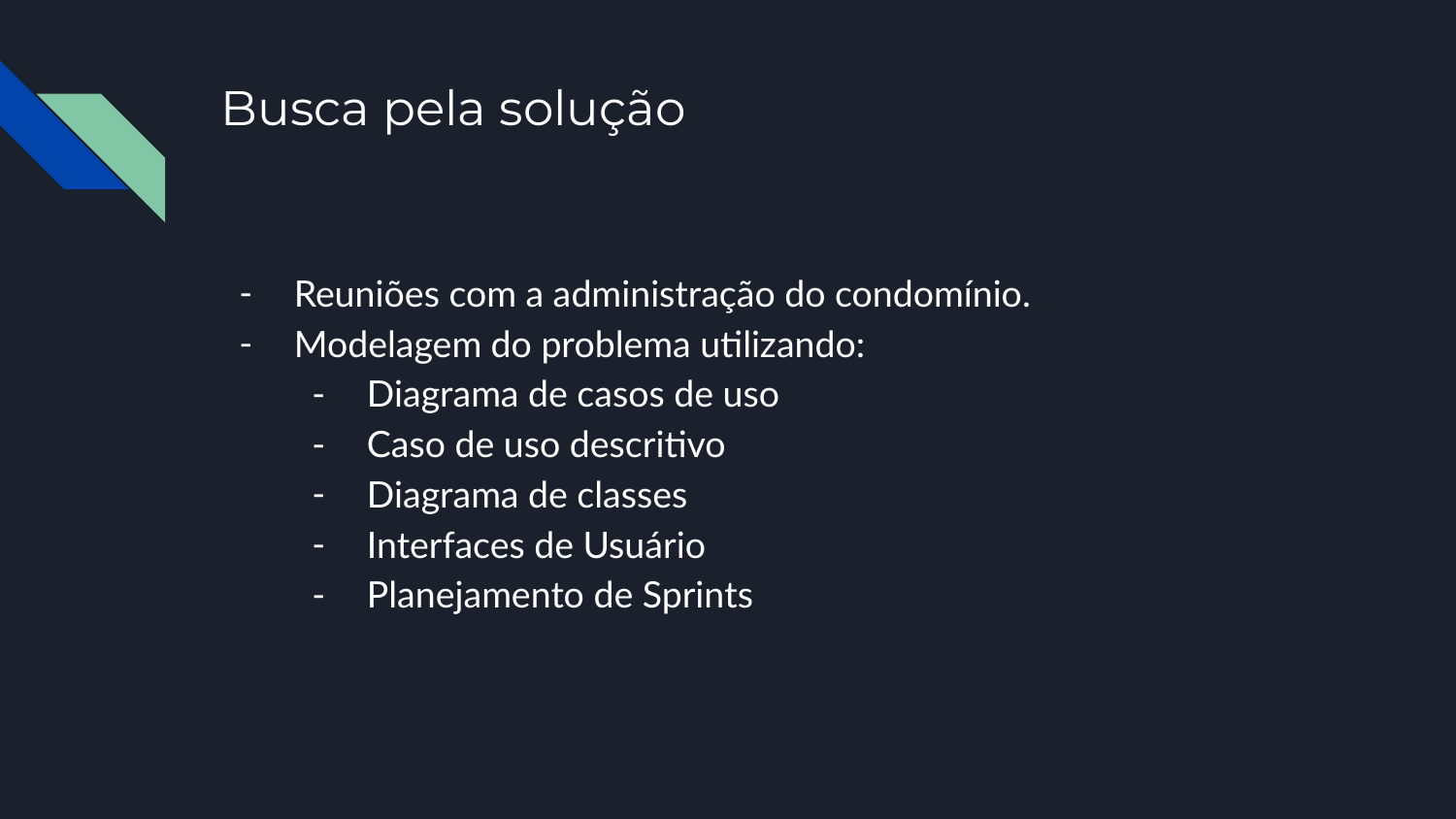

# Busca pela solução
Reuniões com a administração do condomínio.
Modelagem do problema utilizando:
Diagrama de casos de uso
Caso de uso descritivo
Diagrama de classes
Interfaces de Usuário
Planejamento de Sprints